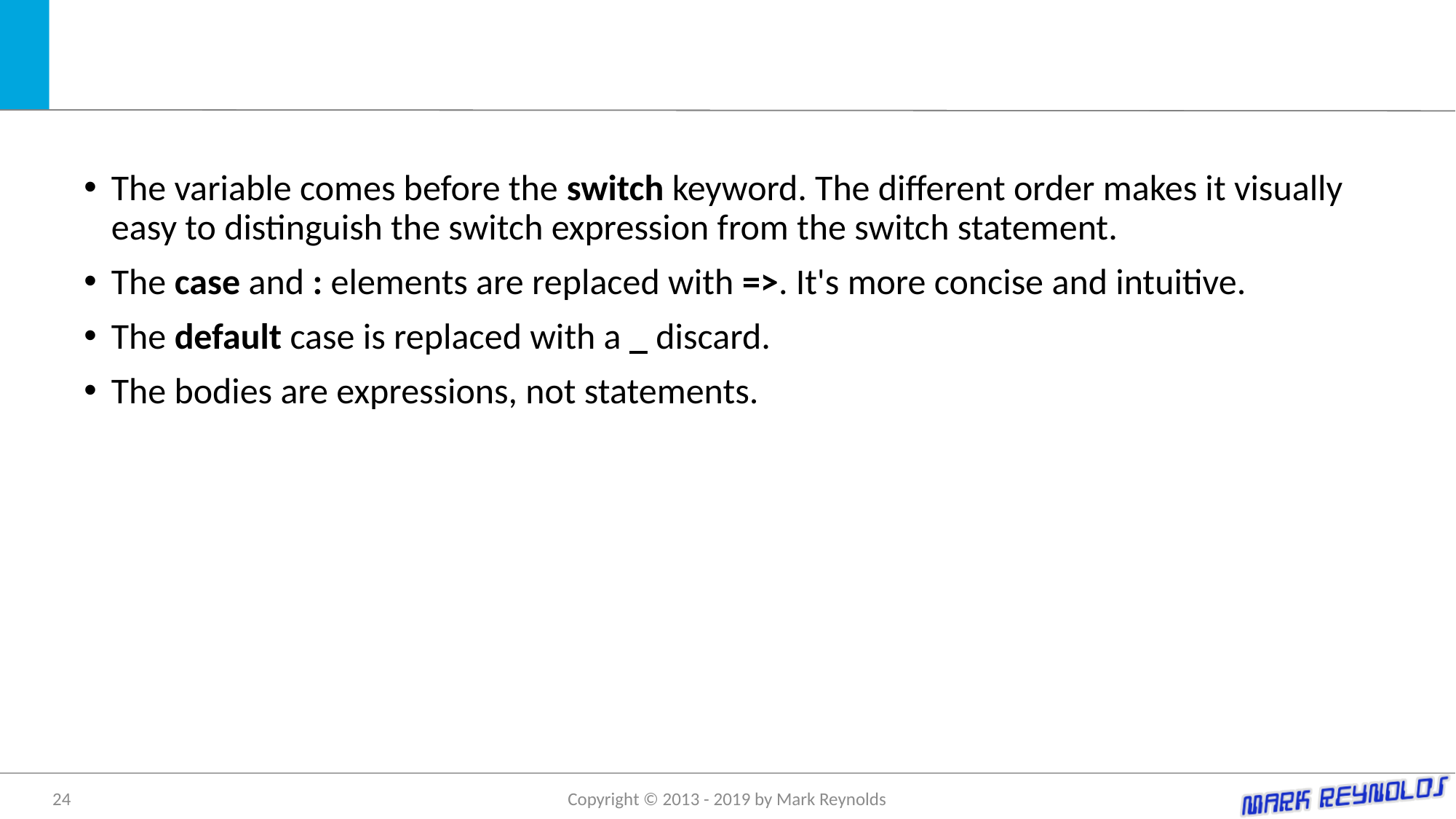

#
The variable comes before the switch keyword. The different order makes it visually easy to distinguish the switch expression from the switch statement.
The case and : elements are replaced with =>. It's more concise and intuitive.
The default case is replaced with a _ discard.
The bodies are expressions, not statements.
24
Copyright © 2013 - 2019 by Mark Reynolds